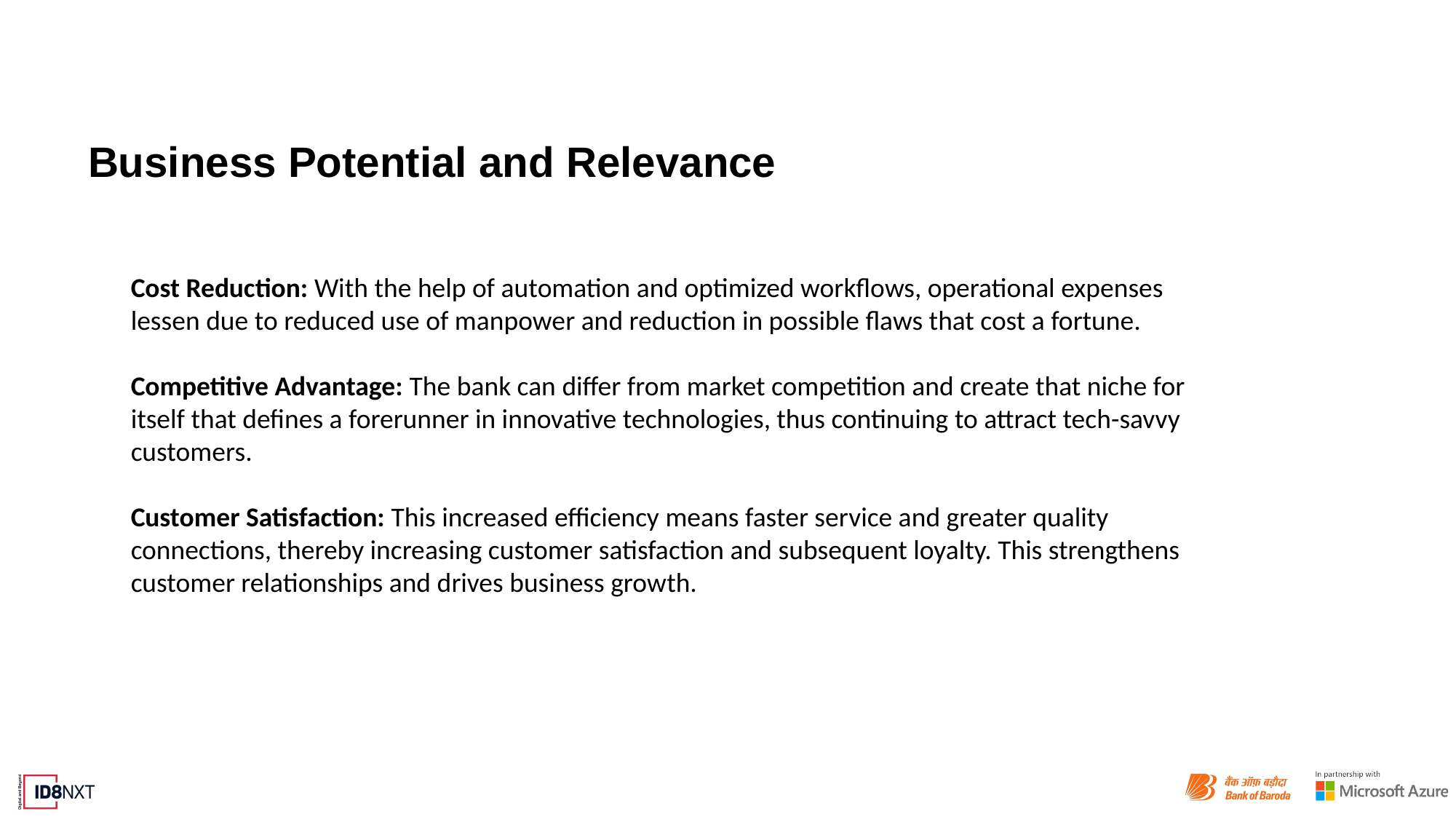

# Business Potential and Relevance
Cost Reduction: With the help of automation and optimized workflows, operational expenses lessen due to reduced use of manpower and reduction in possible flaws that cost a fortune.

Competitive Advantage: The bank can differ from market competition and create that niche for itself that defines a forerunner in innovative technologies, thus continuing to attract tech-savvy customers.

Customer Satisfaction: This increased efficiency means faster service and greater quality connections, thereby increasing customer satisfaction and subsequent loyalty. This strengthens customer relationships and drives business growth.